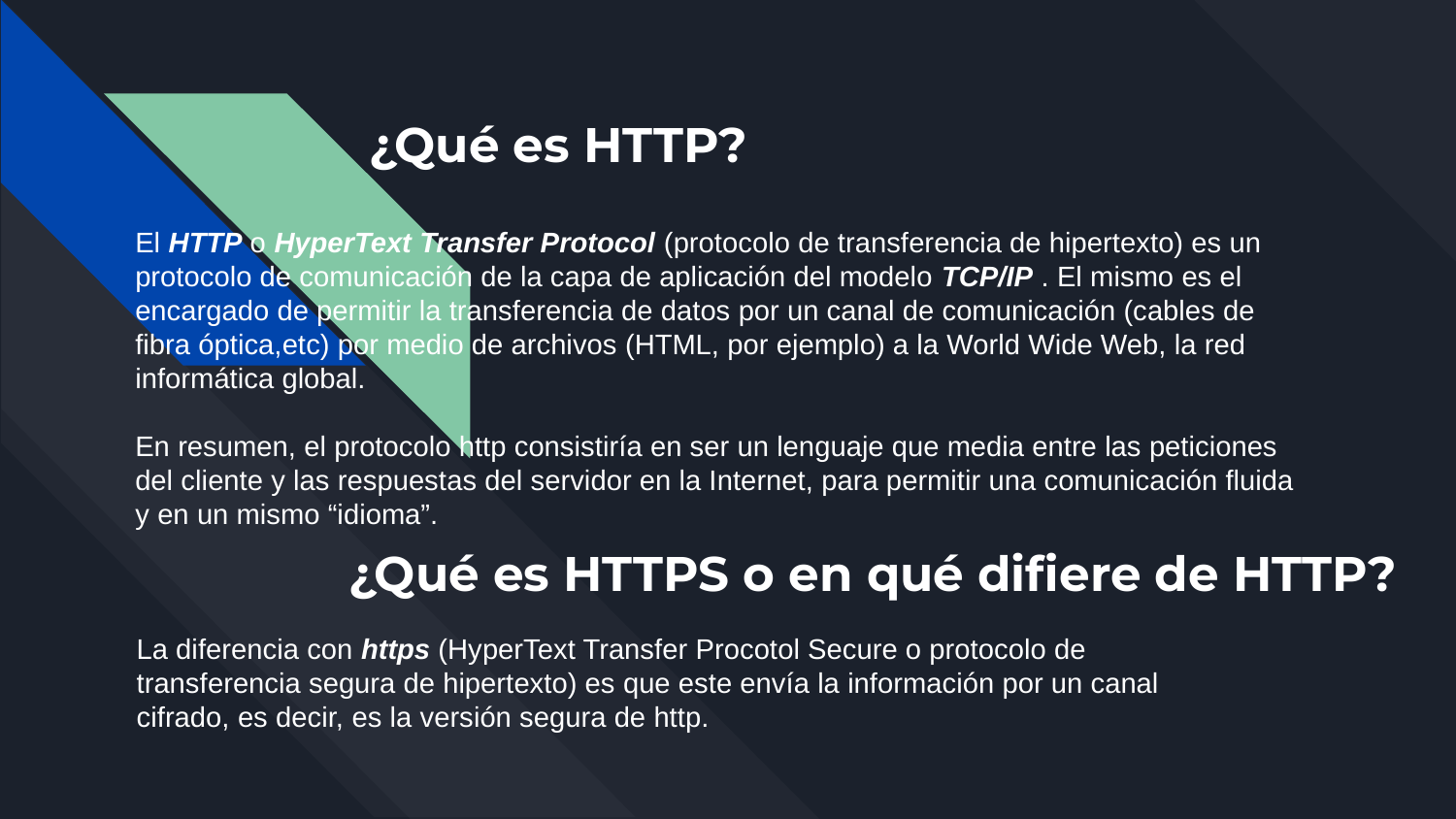

¿Qué es HTTP?
El HTTP o HyperText Transfer Protocol (protocolo de transferencia de hipertexto) es un protocolo de comunicación de la capa de aplicación del modelo TCP/IP . El mismo es el encargado de permitir la transferencia de datos por un canal de comunicación (cables de fibra óptica,etc) por medio de archivos (HTML, por ejemplo) a la World Wide Web, la red informática global.

En resumen, el protocolo http consistiría en ser un lenguaje que media entre las peticiones del cliente y las respuestas del servidor en la Internet, para permitir una comunicación fluida y en un mismo “idioma”.

¿Qué es HTTPS o en qué difiere de HTTP?
La diferencia con https (HyperText Transfer Procotol Secure o protocolo de transferencia segura de hipertexto) es que este envía la información por un canal cifrado, es decir, es la versión segura de http.